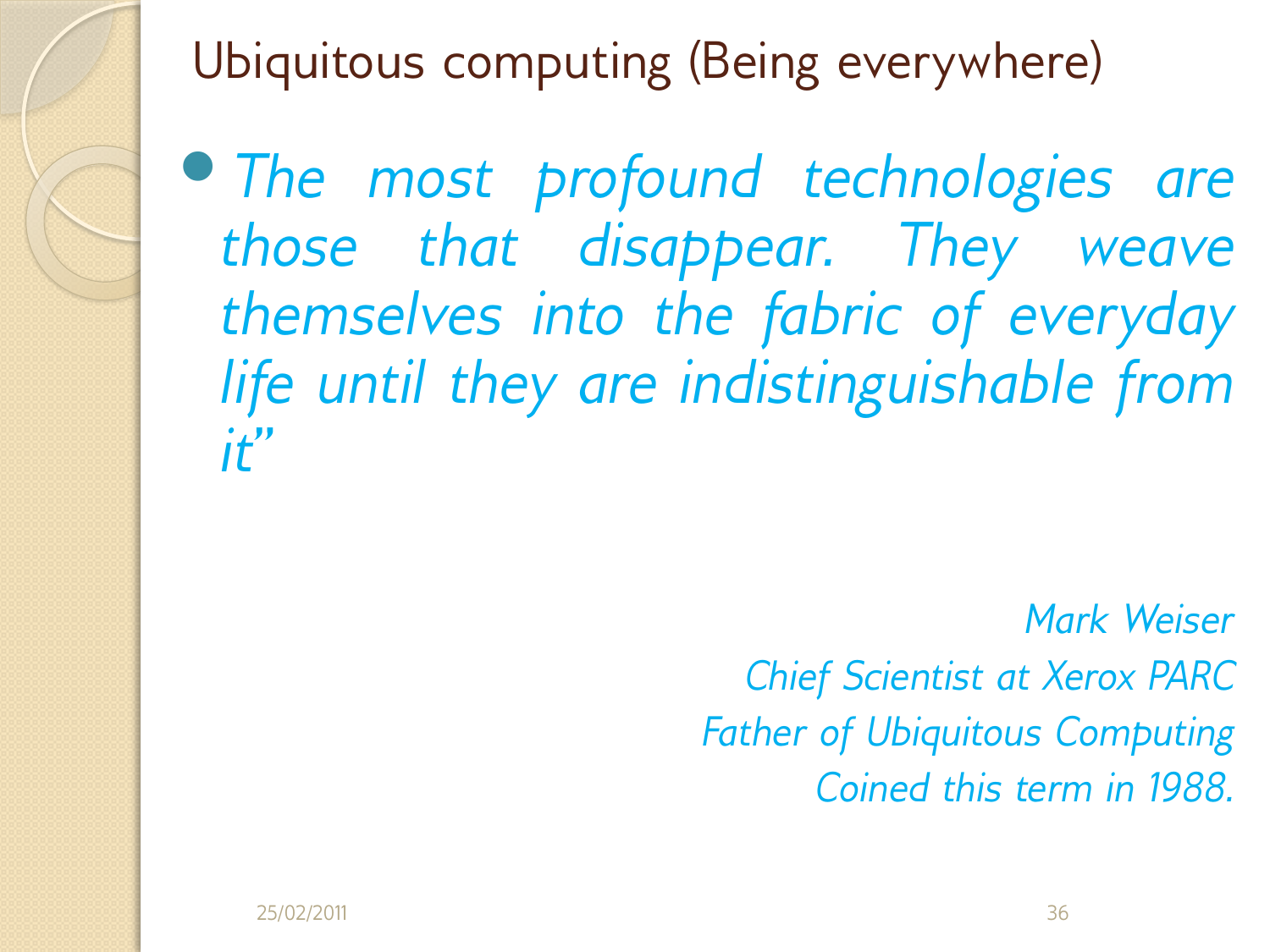

# Ubiquitous computing (Being everywhere)
The most profound technologies are those that disappear. They weave themselves into the fabric of everyday life until they are indistinguishable from it”

Mark Weiser
Chief Scientist at Xerox PARC
Father of Ubiquitous Computing
Coined this term in 1988.

25/02/2011
36